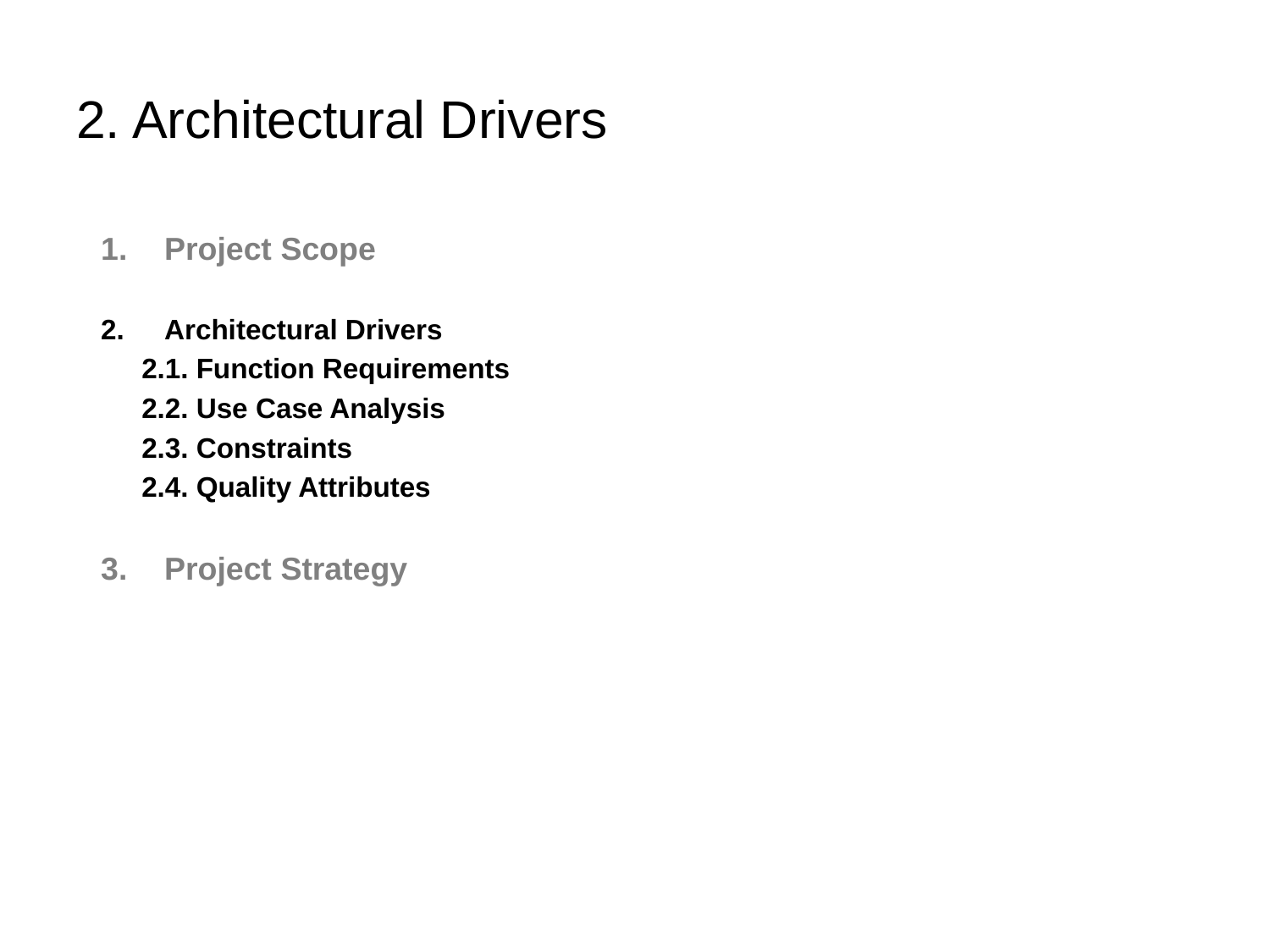

# 2. Architectural Drivers
Project Scope

Architectural Drivers
2.1. Function Requirements
2.2. Use Case Analysis
2.3. Constraints
2.4. Quality Attributes

Project Strategy